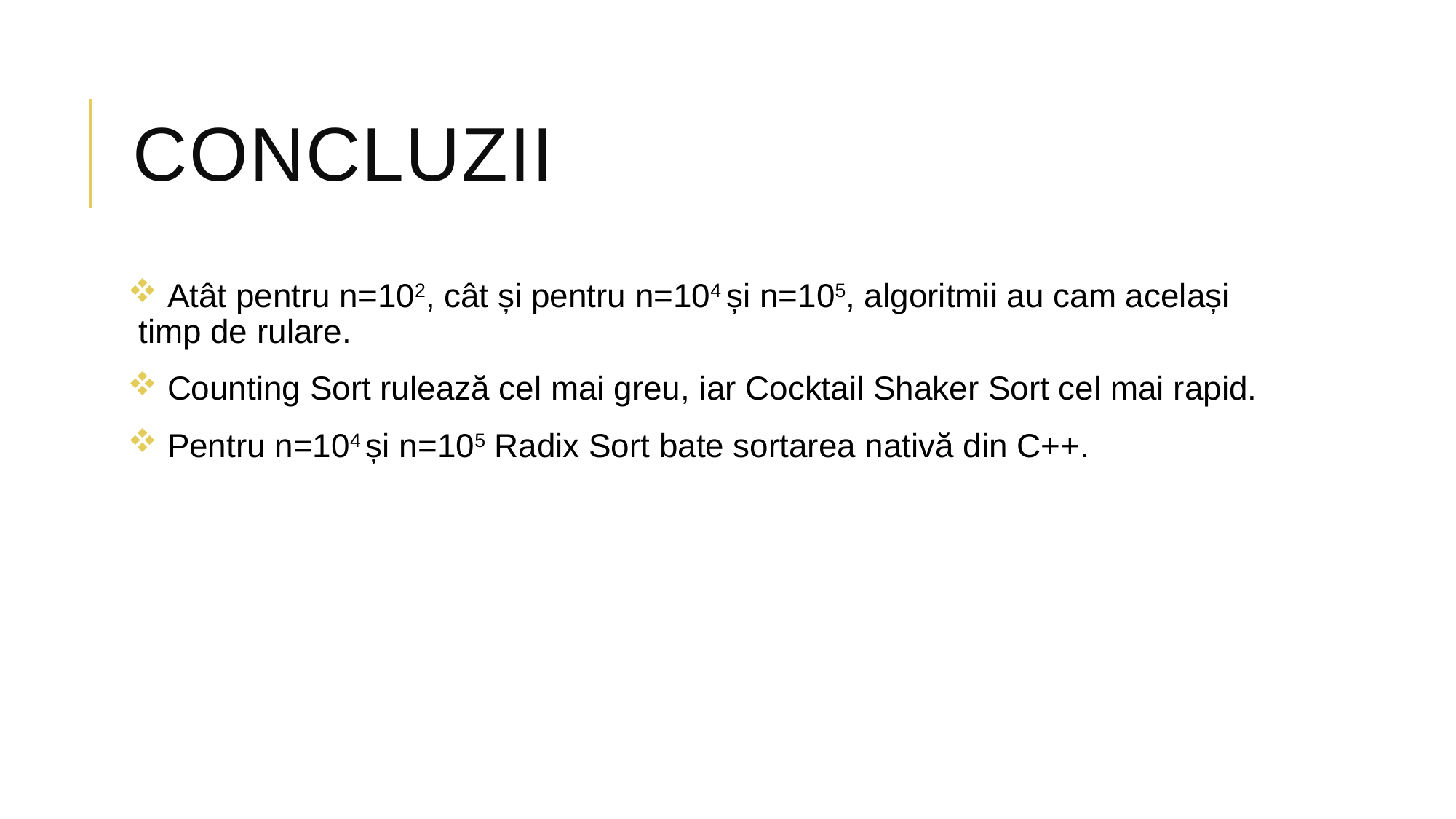

# concluzii
 Atât pentru n=102, cât și pentru n=104 și n=105, algoritmii au cam același timp de rulare.
 Counting Sort rulează cel mai greu, iar Cocktail Shaker Sort cel mai rapid.
 Pentru n=104 și n=105 Radix Sort bate sortarea nativă din C++.